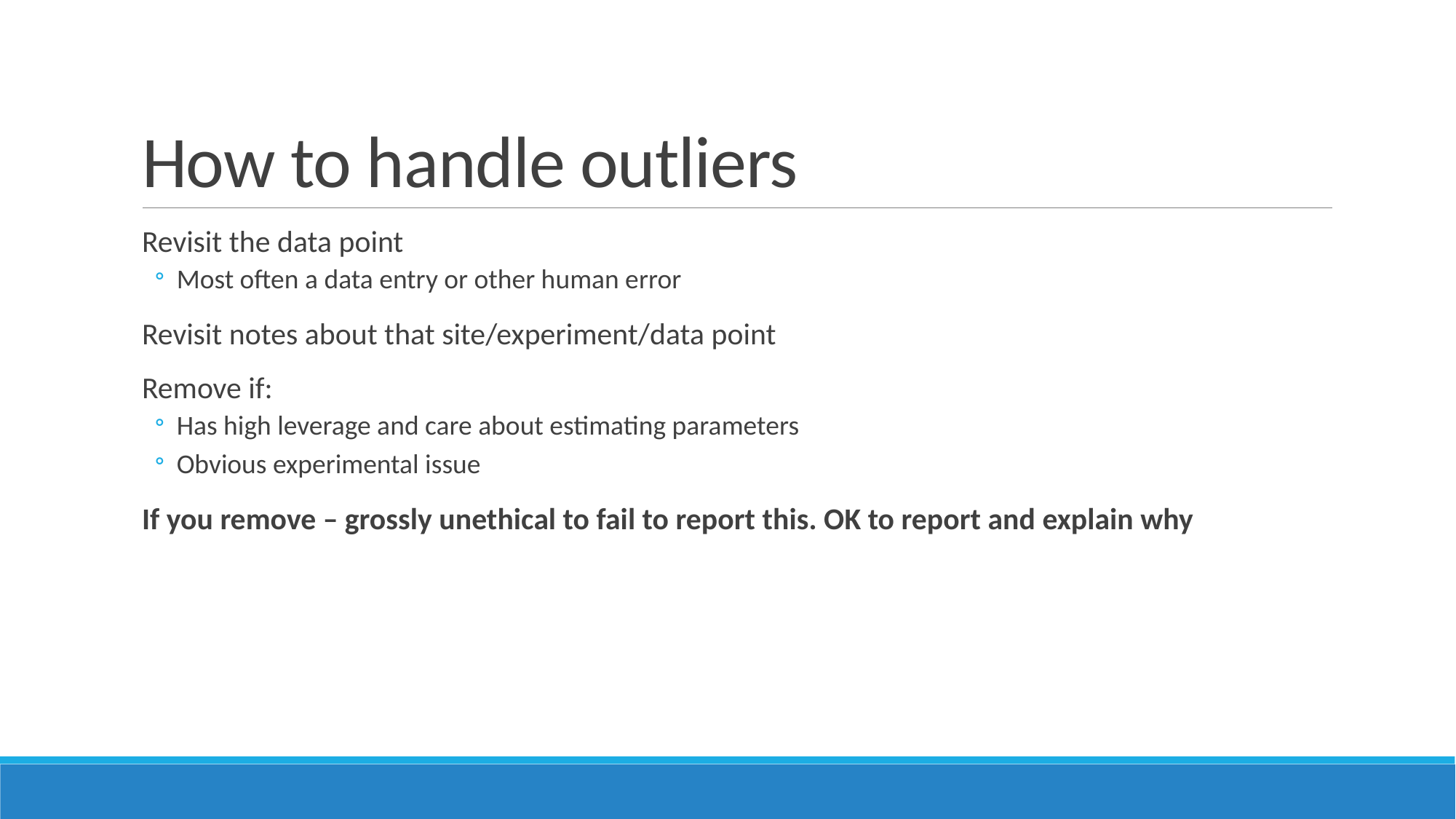

# How to handle outliers
Revisit the data point
Most often a data entry or other human error
Revisit notes about that site/experiment/data point
Remove if:
Has high leverage and care about estimating parameters
Obvious experimental issue
If you remove – grossly unethical to fail to report this. OK to report and explain why